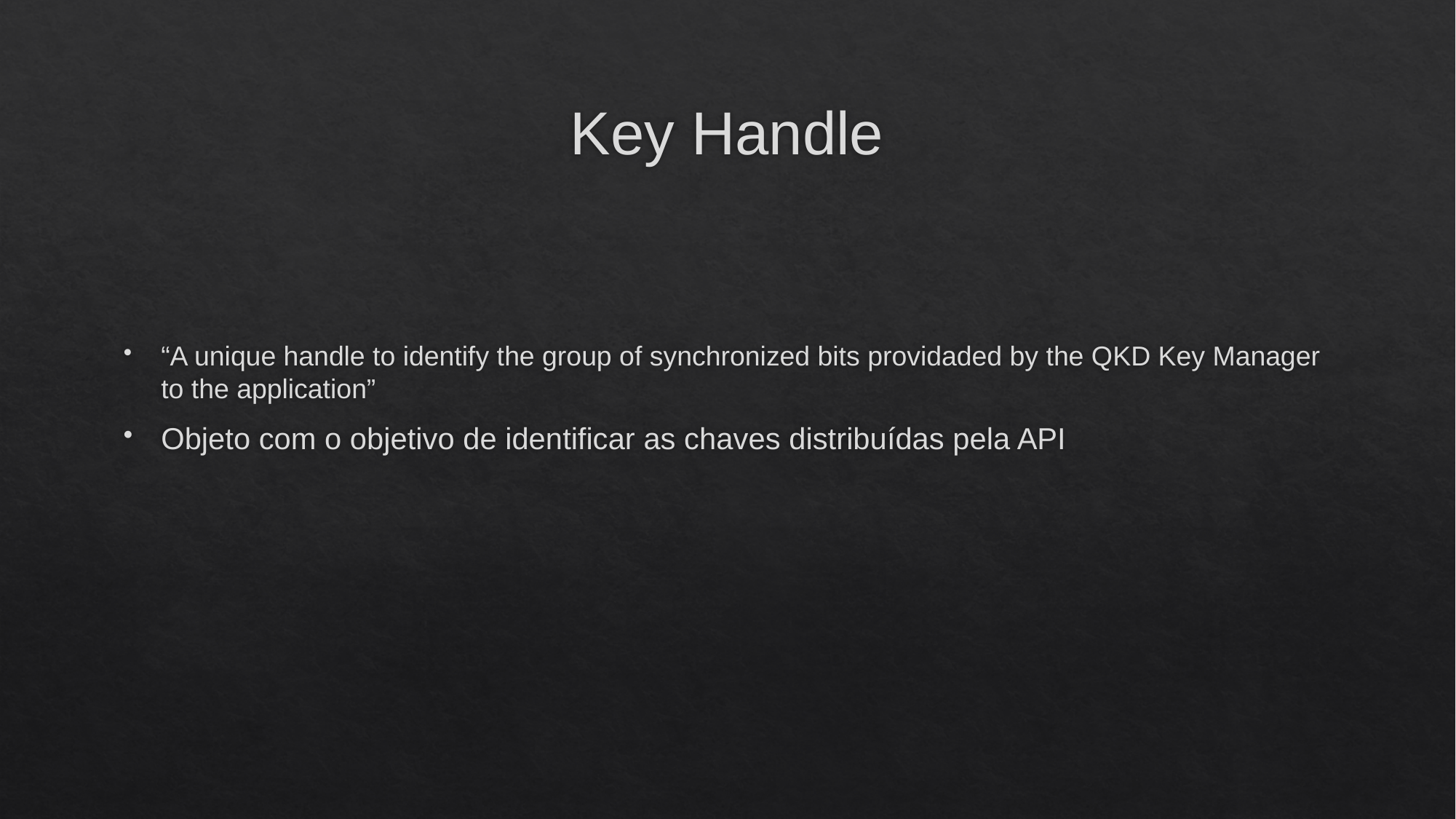

# Key Handle
“A unique handle to identify the group of synchronized bits providaded by the QKD Key Manager to the application”
Objeto com o objetivo de identificar as chaves distribuídas pela API